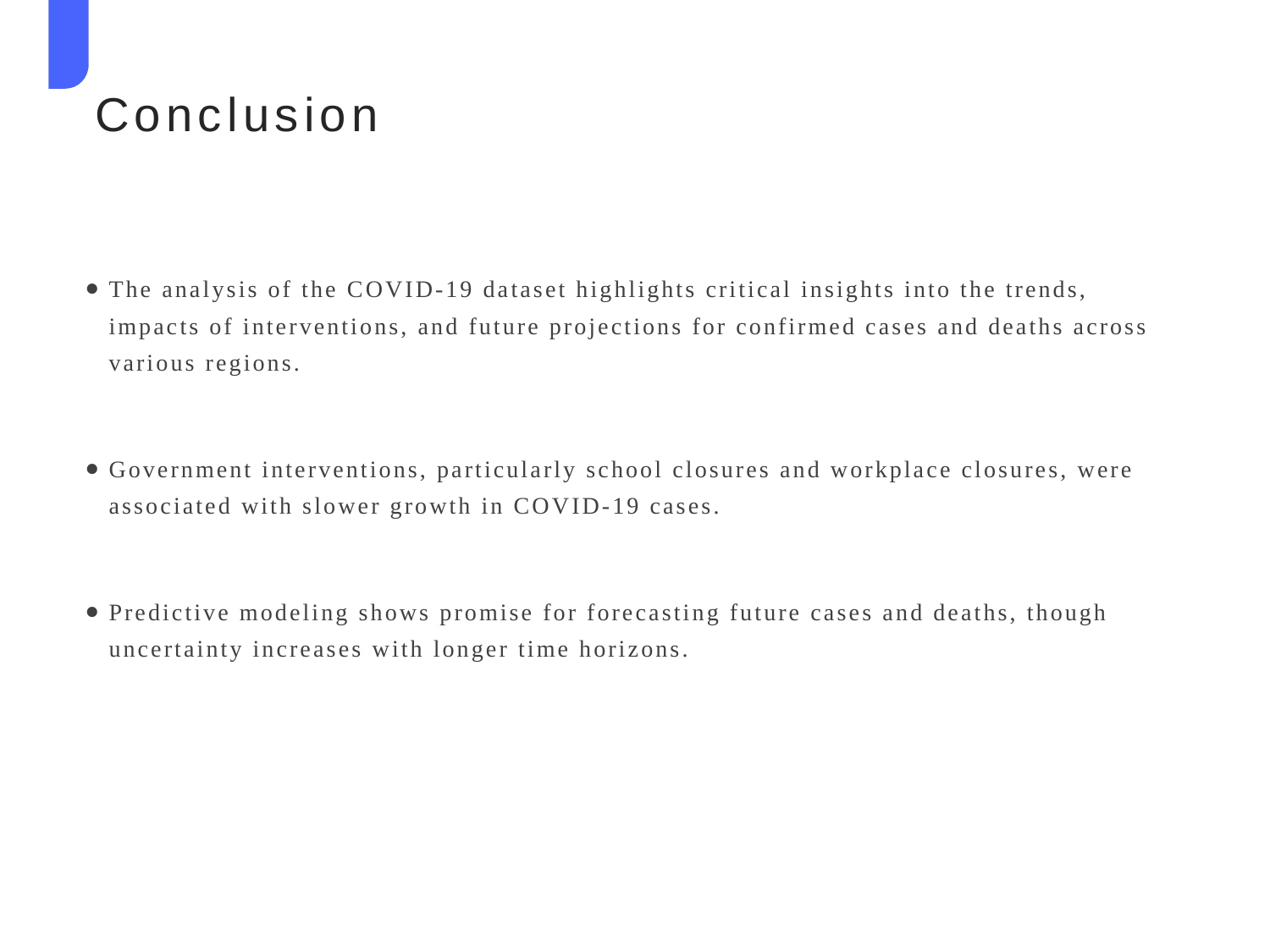

Conclusion
The analysis of the COVID-19 dataset highlights critical insights into the trends, impacts of interventions, and future projections for confirmed cases and deaths across various regions.

Government interventions, particularly school closures and workplace closures, were associated with slower growth in COVID-19 cases.

Predictive modeling shows promise for forecasting future cases and deaths, though uncertainty increases with longer time horizons.